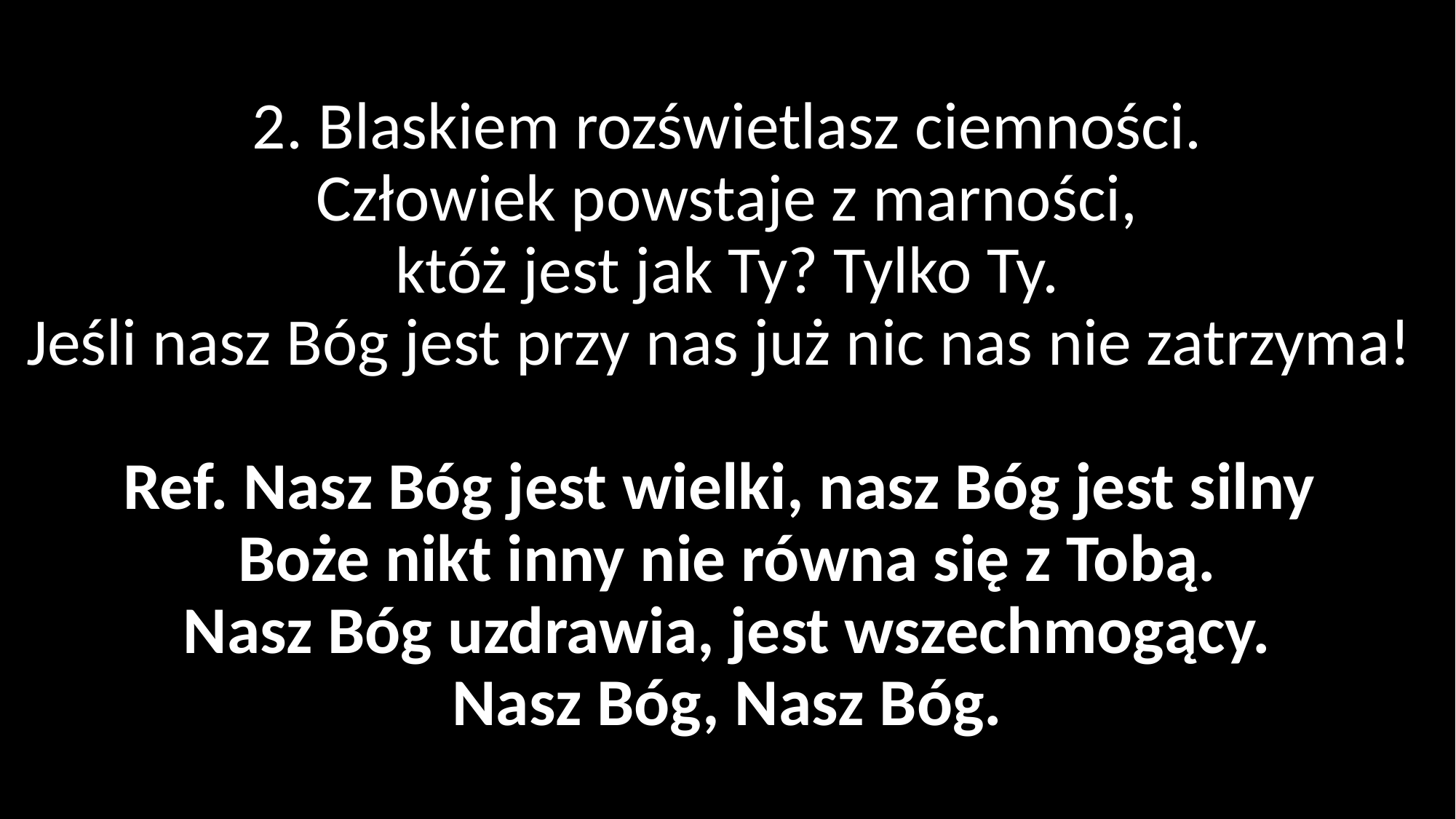

# 2. Blaskiem rozświetlasz ciemności. Człowiek powstaje z marności, któż jest jak Ty? Tylko Ty. Jeśli nasz Bóg jest przy nas już nic nas nie zatrzyma! Ref. Nasz Bóg jest wielki, nasz Bóg jest silny Boże nikt inny nie równa się z Tobą. Nasz Bóg uzdrawia, jest wszechmogący. Nasz Bóg, Nasz Bóg.